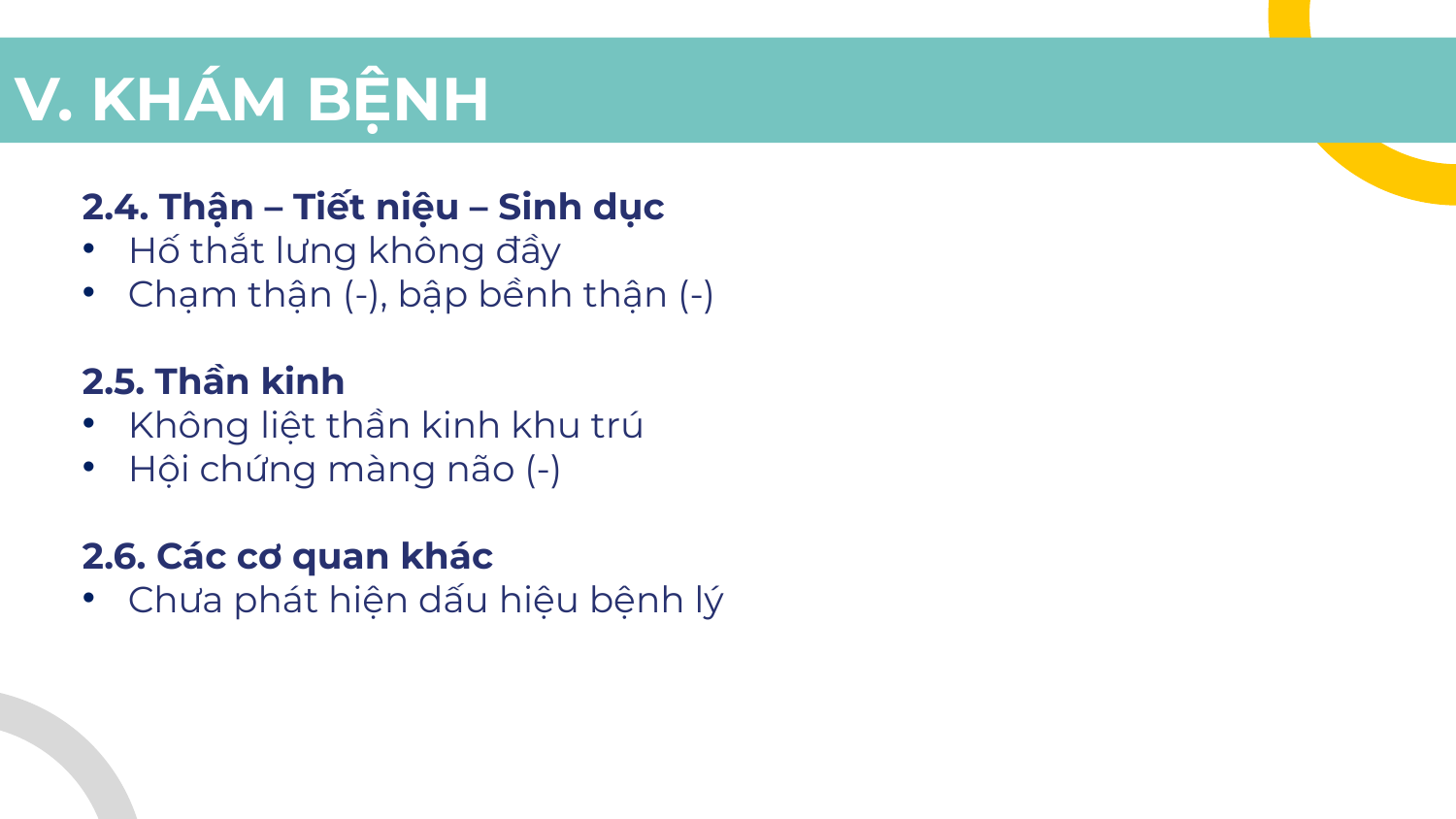

# V. KHÁM BỆNH
2.4. Thận – Tiết niệu – Sinh dục
Hố thắt lưng không đầy
Chạm thận (-), bập bềnh thận (-)

2.5. Thần kinh
Không liệt thần kinh khu trú
Hội chứng màng não (-)

2.6. Các cơ quan khác
Chưa phát hiện dấu hiệu bệnh lý